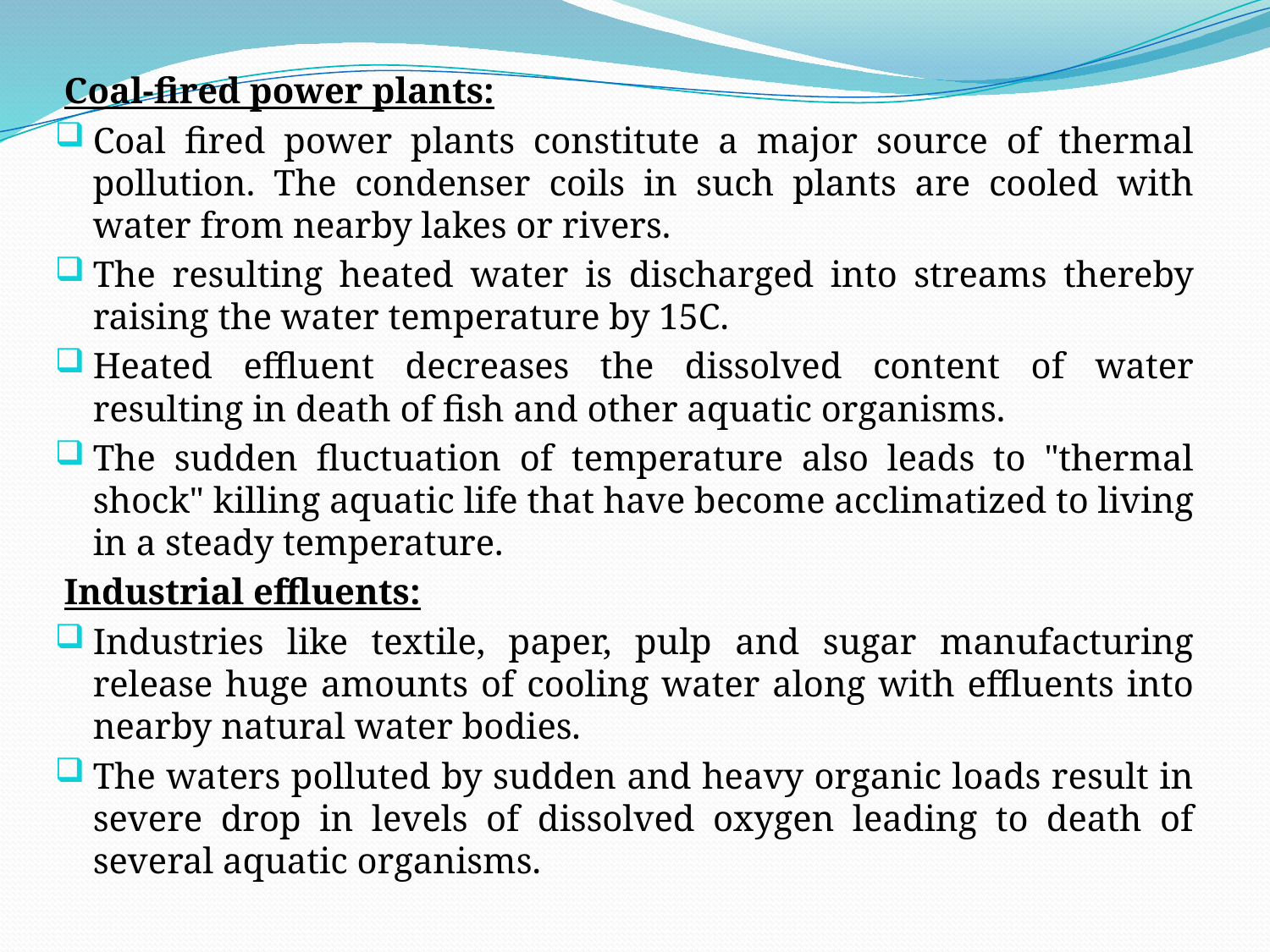

Coal-fired power plants:
Coal fired power plants constitute a major source of thermal pollution. The condenser coils in such plants are cooled with water from nearby lakes or rivers.
The resulting heated water is discharged into streams thereby raising the water temperature by 15C.
Heated effluent decreases the dissolved content of water resulting in death of fish and other aquatic organisms.
The sudden fluctuation of temperature also leads to "thermal shock" killing aquatic life that have become acclimatized to living in a steady temperature.
 Industrial effluents:
Industries like textile, paper, pulp and sugar manufacturing release huge amounts of cooling water along with effluents into nearby natural water bodies.
The waters polluted by sudden and heavy organic loads result in severe drop in levels of dissolved oxygen leading to death of several aquatic organisms.